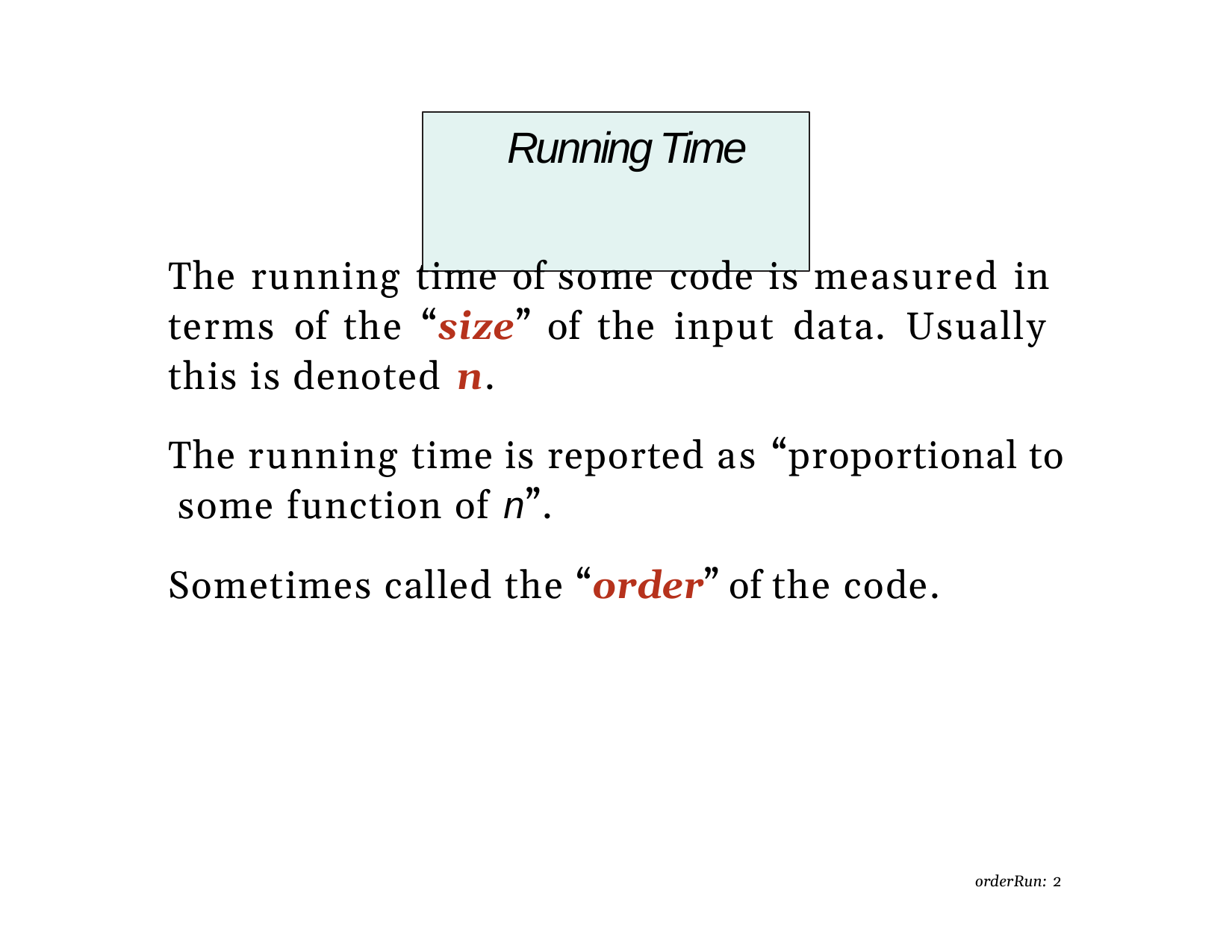

# Running Time
The running time of some code is measured in  terms of the “size” of the input data. Usually  this is denoted n.
The running time is reported as “proportional to  some function of n”.
Sometimes called the “order” of the code.
orderRun: 2